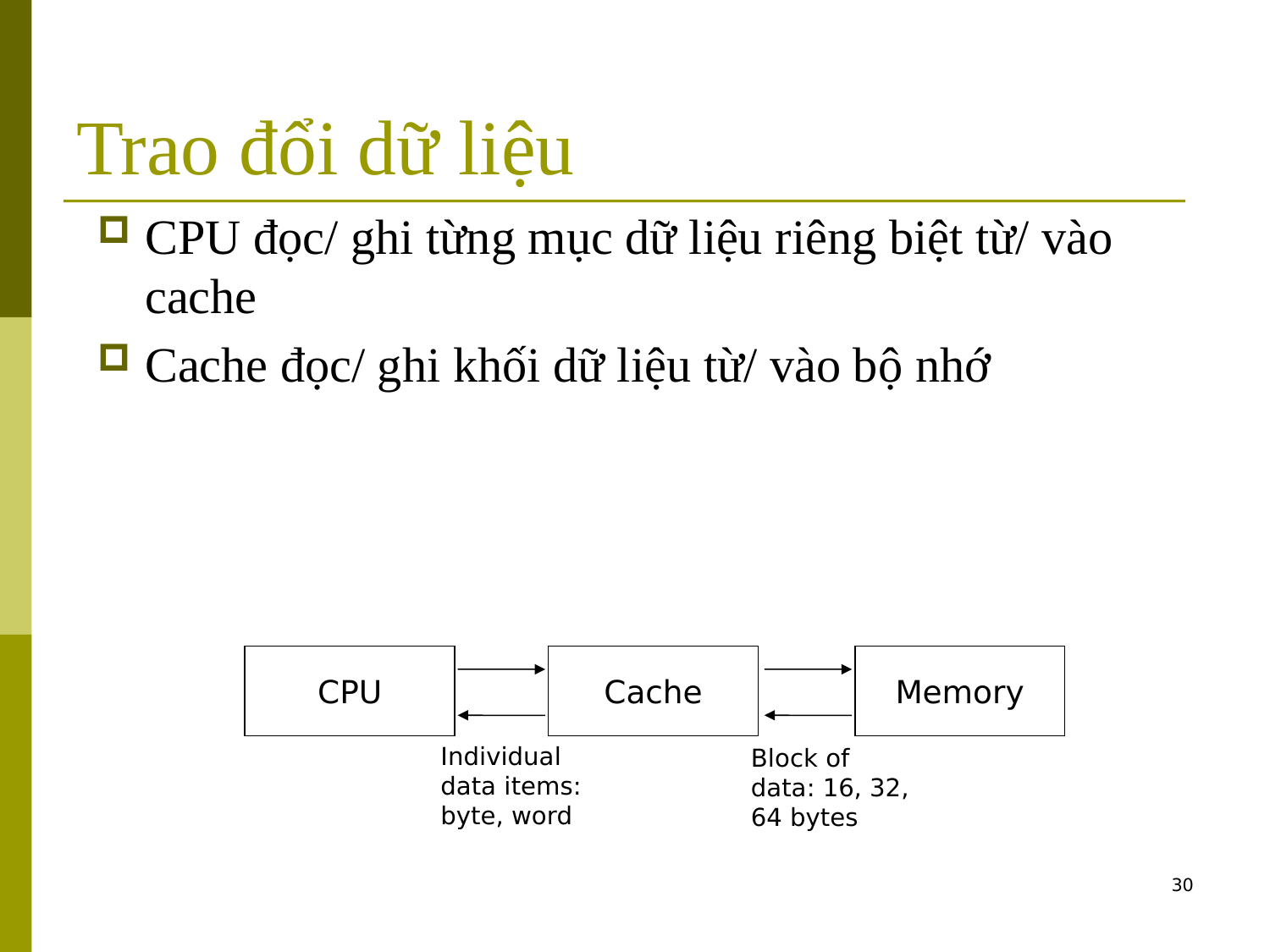

# Trao đổi dữ liệu
CPU đọc/ ghi từng mục dữ liệu riêng biệt từ/ vào cache
Cache đọc/ ghi khối dữ liệu từ/ vào bộ nhớ

CPU
Cache
Memory

Individual
data items:
byte, word
Block of
data: 16, 32, 64 bytes
30